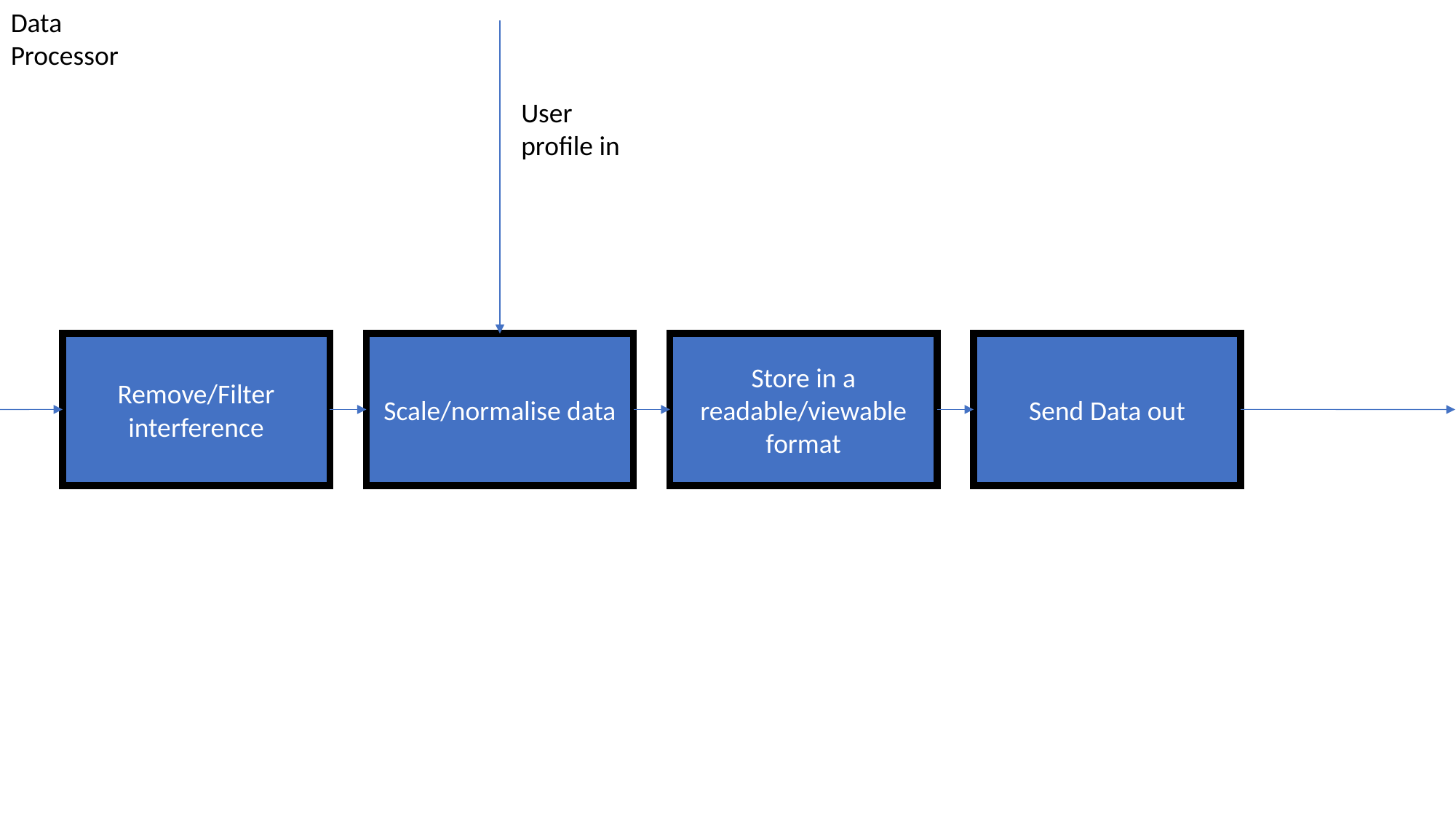

Data Processor
User profile in
Remove/Filter interference
Scale/normalise data
Store in a readable/viewable format
Send Data out